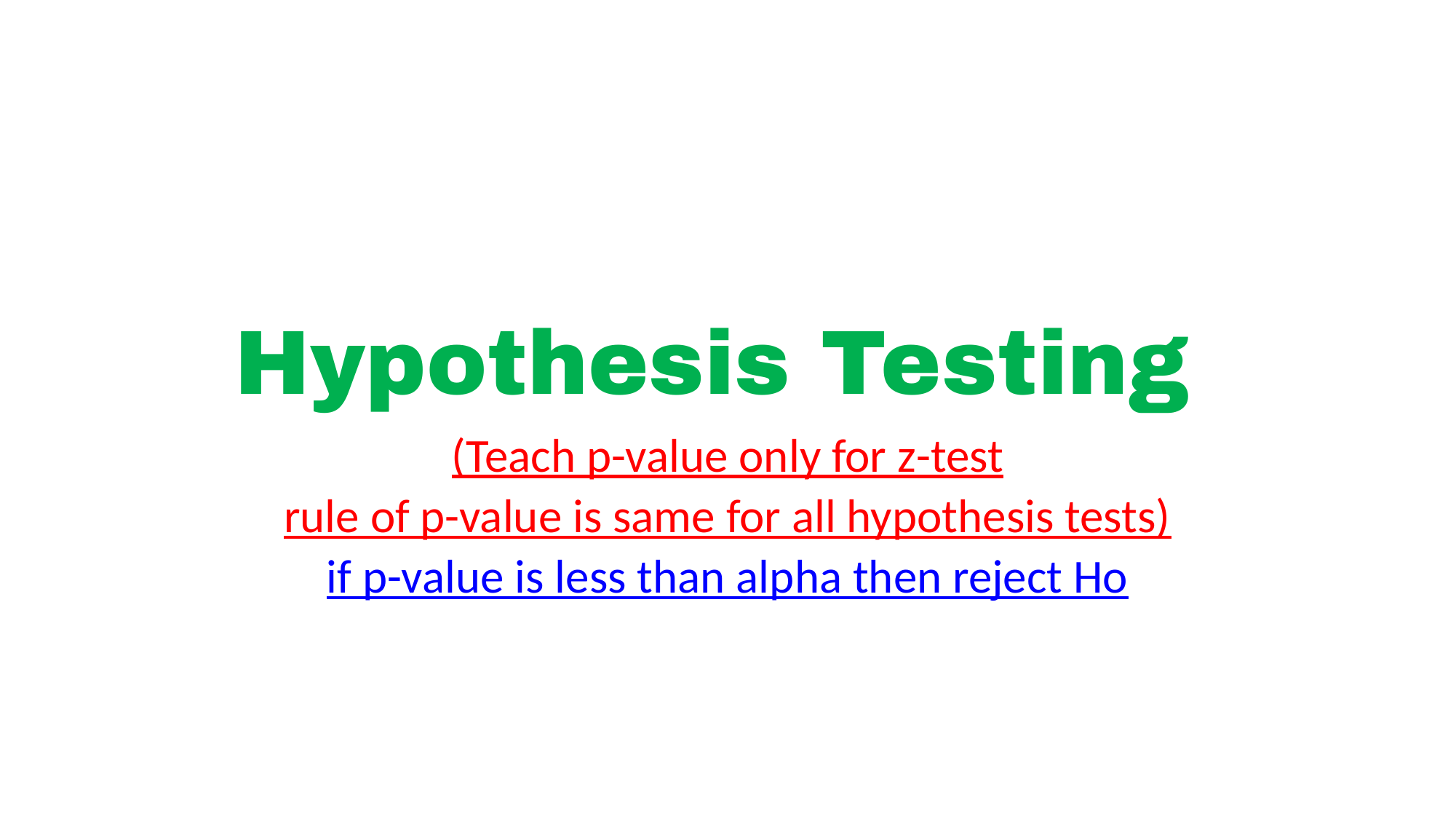

# Hypothesis Testing
(Teach p-value only for z-test
rule of p-value is same for all hypothesis tests)
if p-value is less than alpha then reject Ho